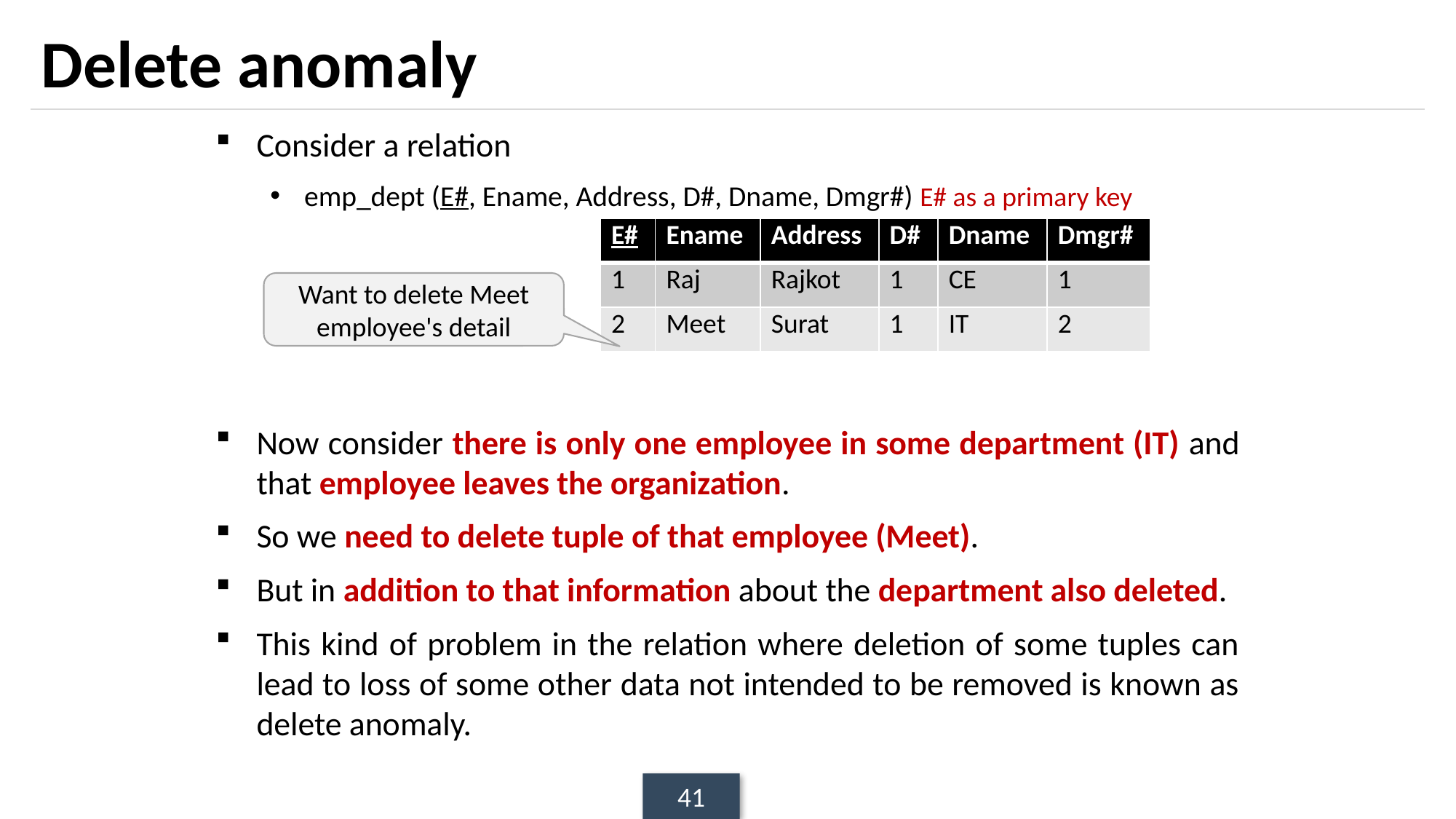

# Delete anomaly
Consider a relation
emp_dept (E#, Ename, Address, D#, Dname, Dmgr#) E# as a primary key

Now consider there is only one employee in some department (IT) and that employee leaves the organization.
So we need to delete tuple of that employee (Meet).
But in addition to that information about the department also deleted.
This kind of problem in the relation where deletion of some tuples can lead to loss of some other data not intended to be removed is known as delete anomaly.
| E# | Ename | Address | D# | Dname | Dmgr# |
| --- | --- | --- | --- | --- | --- |
| 1 | Raj | Rajkot | 1 | CE | 1 |
| 2 | Meet | Surat | 1 | IT | 2 |
Want to delete Meet employee's detail